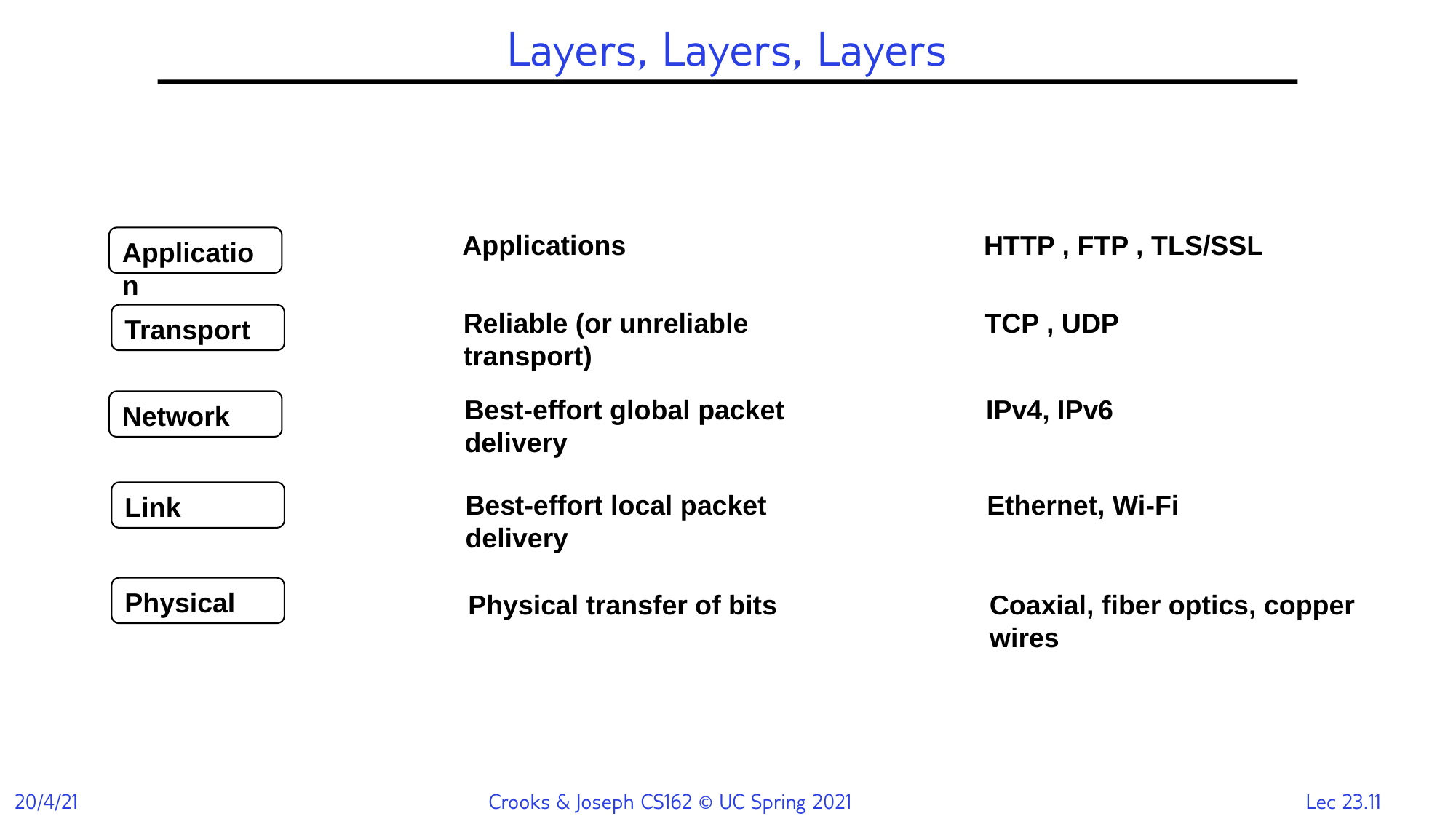

# Layers, Layers, Layers
Applications
HTTP , FTP , TLS/SSL
Application
Reliable (or unreliable transport)
TCP , UDP
Transport
Best-effort global packet delivery
IPv4, IPv6
Network
Link
Best-effort local packet delivery
Ethernet, Wi-Fi
Physical
Physical transfer of bits
Coaxial, fiber optics, copper wires